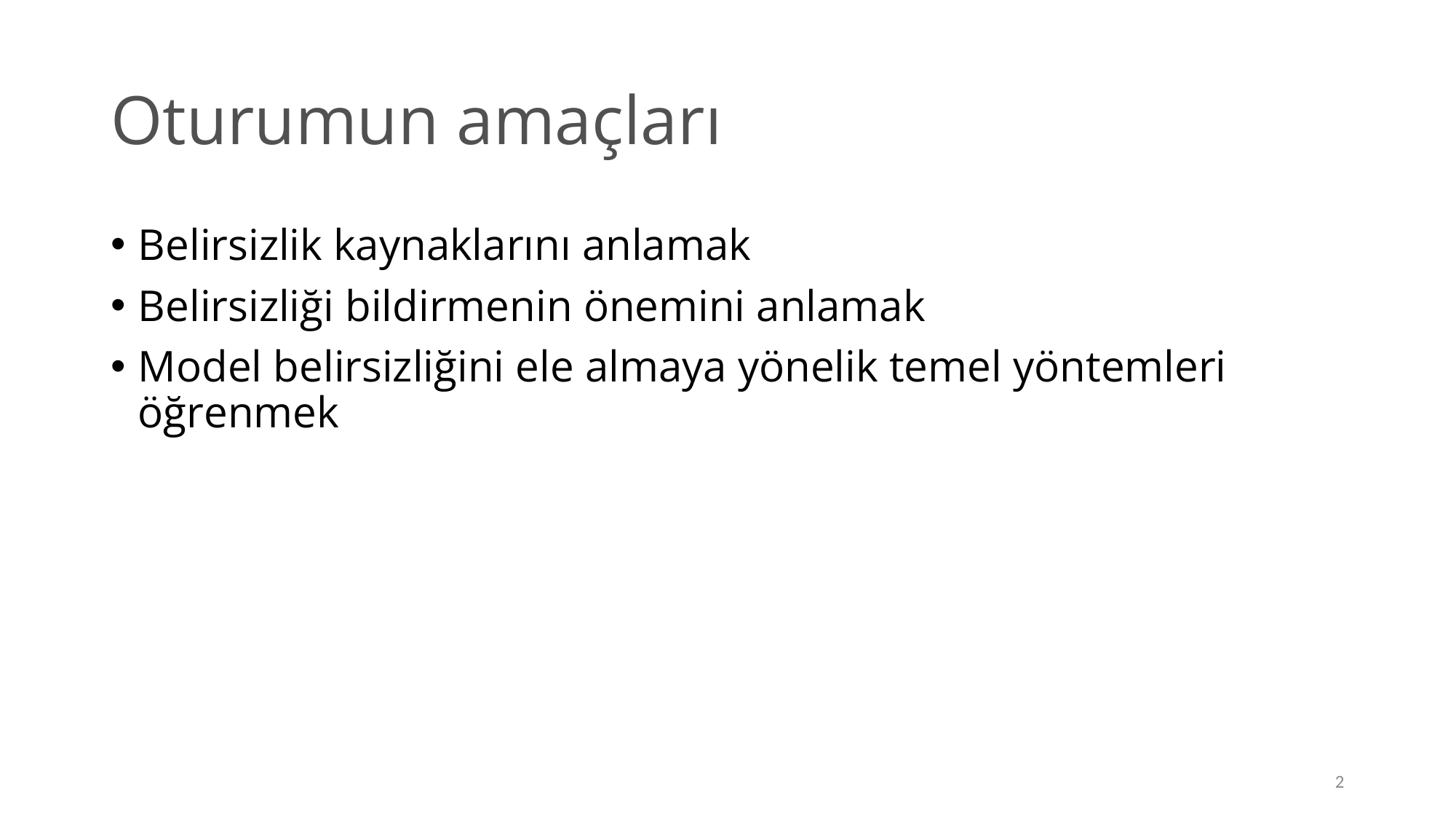

# Oturumun amaçları
Belirsizlik kaynaklarını anlamak
Belirsizliği bildirmenin önemini anlamak
Model belirsizliğini ele almaya yönelik temel yöntemleri öğrenmek
2